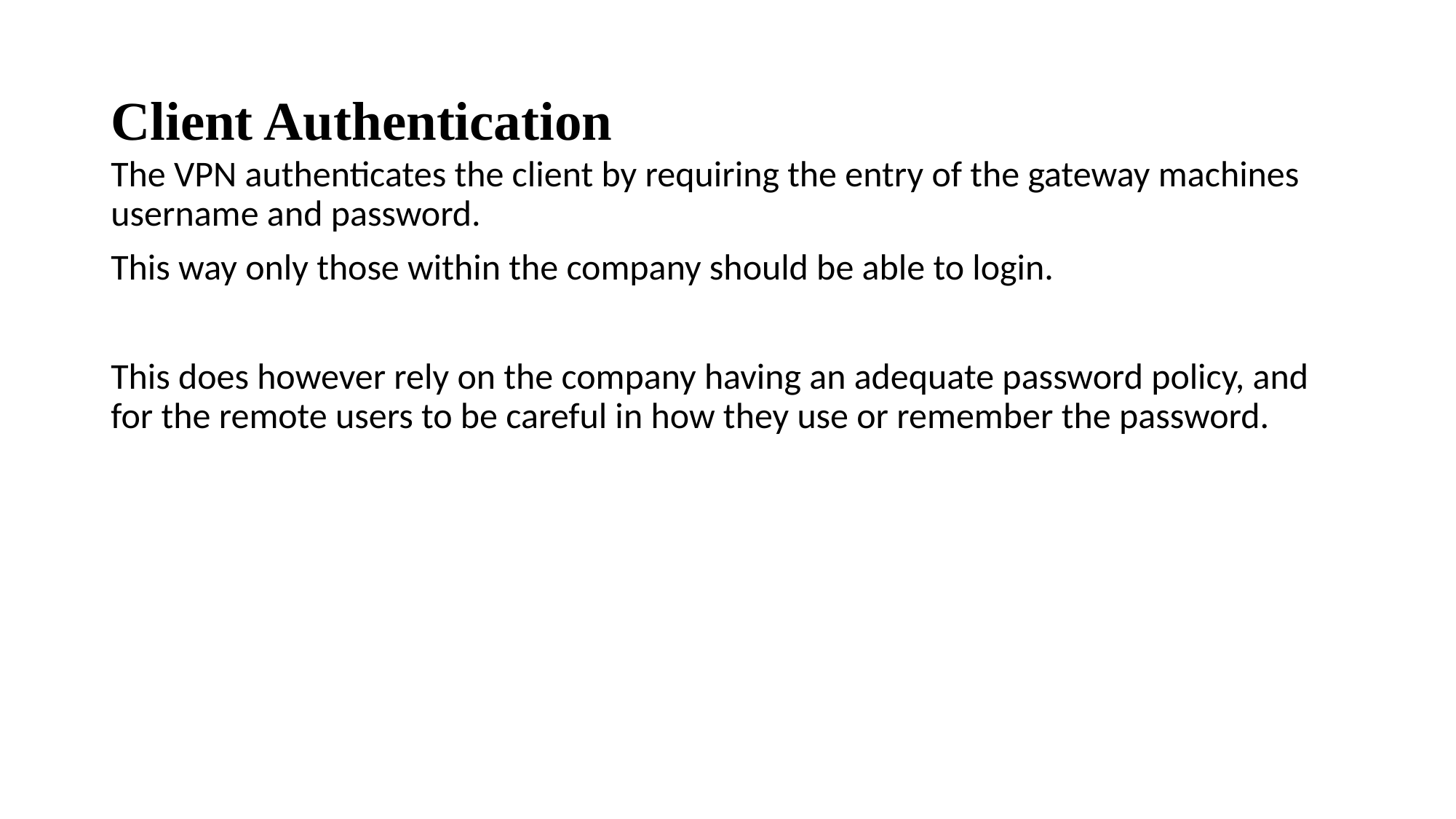

# Client Authentication
The VPN authenticates the client by requiring the entry of the gateway machines username and password.
This way only those within the company should be able to login.

This does however rely on the company having an adequate password policy, and for the remote users to be careful in how they use or remember the password.